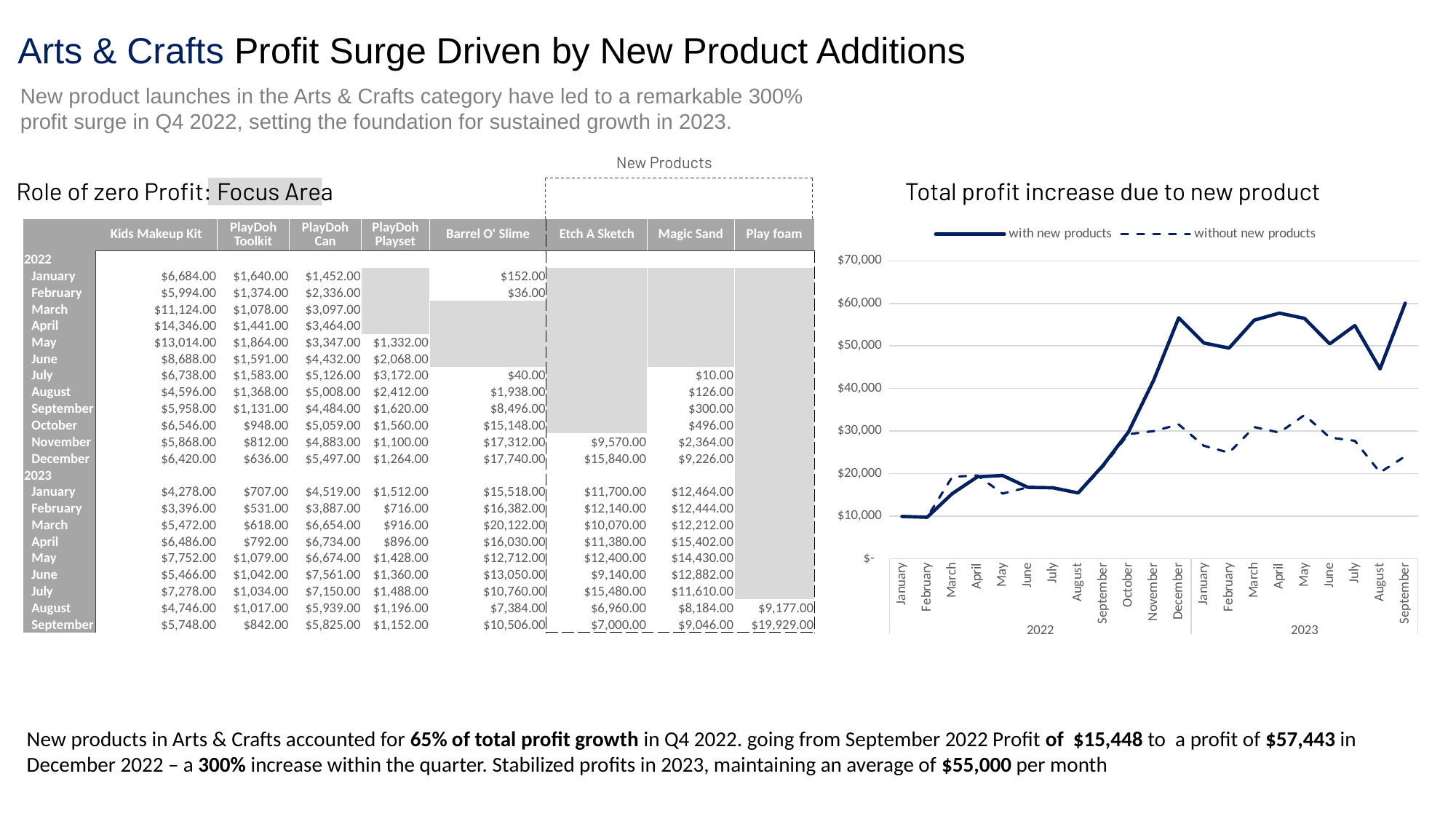

Arts & Crafts Profit Surge Driven by New Product Additions
New product launches in the Arts & Crafts category have led to a remarkable 300%
profit surge in Q4 2022, setting the foundation for sustained growth in 2023.
New Products
Role of zero Profit: Focus Area
Total profit increase due to new product

### Chart

| Category |  |  |
|---|---|---|
| January | 9928.0 | 9928.0 |
| February | 9740.0 | 9740.0 |
| March | 15299.0 | 19251.0 |
| April | 19251.0 | 19557.0 |
| May | 19557.0 | 15299.0 |
| June | 16779.0 | 16779.0 |
| July | 16669.0 | 16659.0 |
| August | 15448.0 | 15322.0 |
| September | 21989.0 | 21689.0 |
| October | 29757.0 | 29261.0 |
| November | 41909.0 | 29975.0 |
| December | 56623.0 | 31557.0 |
| January | 50698.0 | 26534.0 |
| February | 49496.0 | 24912.0 |
| March | 56064.0 | 30938.0 |
| April | 57720.0 | 29645.0 |
| May | 56475.0 | 33782.0 |
| June | 50501.0 | 28479.0 |
| July | 54800.0 | 27710.0 |
| August | 44603.0 | 20282.0 |
| September | 60048.0 | 24073.0 |
|  | Kids Makeup Kit | PlayDoh Toolkit | PlayDoh Can | PlayDoh Playset | Barrel O' Slime | Etch A Sketch | Magic Sand | Play foam |
| --- | --- | --- | --- | --- | --- | --- | --- | --- |
| 2022 |  |  |  |  | $152.00 |  |  |  |
| January | $6,684.00 | $1,640.00 | $1,452.00 |  |  |  |  |  |
| February | $5,994.00 | $1,374.00 | $2,336.00 |  | $36.00 |  |  |  |
| March | $11,124.00 | $1,078.00 | $3,097.00 |  |  |  |  |  |
| April | $14,346.00 | $1,441.00 | $3,464.00 |  |  |  |  |  |
| May | $13,014.00 | $1,864.00 | $3,347.00 | $1,332.00 |  |  |  |  |
| June | $8,688.00 | $1,591.00 | $4,432.00 | $2,068.00 |  |  |  |  |
| July | $6,738.00 | $1,583.00 | $5,126.00 | $3,172.00 | $40.00 |  | $10.00 |  |
| August | $4,596.00 | $1,368.00 | $5,008.00 | $2,412.00 | $1,938.00 |  | $126.00 |  |
| September | $5,958.00 | $1,131.00 | $4,484.00 | $1,620.00 | $8,496.00 |  | $300.00 |  |
| October | $6,546.00 | $948.00 | $5,059.00 | $1,560.00 | $15,148.00 |  | $496.00 |  |
| November | $5,868.00 | $812.00 | $4,883.00 | $1,100.00 | $17,312.00 | $9,570.00 | $2,364.00 |  |
| December | $6,420.00 | $636.00 | $5,497.00 | $1,264.00 | $17,740.00 | $15,840.00 | $9,226.00 |  |
| 2023 |  |  |  |  |  |  |  |  |
| January | $4,278.00 | $707.00 | $4,519.00 | $1,512.00 | $15,518.00 | $11,700.00 | $12,464.00 |  |
| February | $3,396.00 | $531.00 | $3,887.00 | $716.00 | $16,382.00 | $12,140.00 | $12,444.00 |  |
| March | $5,472.00 | $618.00 | $6,654.00 | $916.00 | $20,122.00 | $10,070.00 | $12,212.00 |  |
| April | $6,486.00 | $792.00 | $6,734.00 | $896.00 | $16,030.00 | $11,380.00 | $15,402.00 |  |
| May | $7,752.00 | $1,079.00 | $6,674.00 | $1,428.00 | $12,712.00 | $12,400.00 | $14,430.00 |  |
| June | $5,466.00 | $1,042.00 | $7,561.00 | $1,360.00 | $13,050.00 | $9,140.00 | $12,882.00 |  |
| July | $7,278.00 | $1,034.00 | $7,150.00 | $1,488.00 | $10,760.00 | $15,480.00 | $11,610.00 |  |
| August | $4,746.00 | $1,017.00 | $5,939.00 | $1,196.00 | $7,384.00 | $6,960.00 | $8,184.00 | $9,177.00 |
| September | $5,748.00 | $842.00 | $5,825.00 | $1,152.00 | $10,506.00 | $7,000.00 | $9,046.00 | $19,929.00 |
New products in Arts & Crafts accounted for 65% of total profit growth in Q4 2022. going from September 2022 Profit of  $15,448 to  a profit of $57,443 in December 2022 – a 300% increase within the quarter. Stabilized profits in 2023, maintaining an average of $55,000 per month